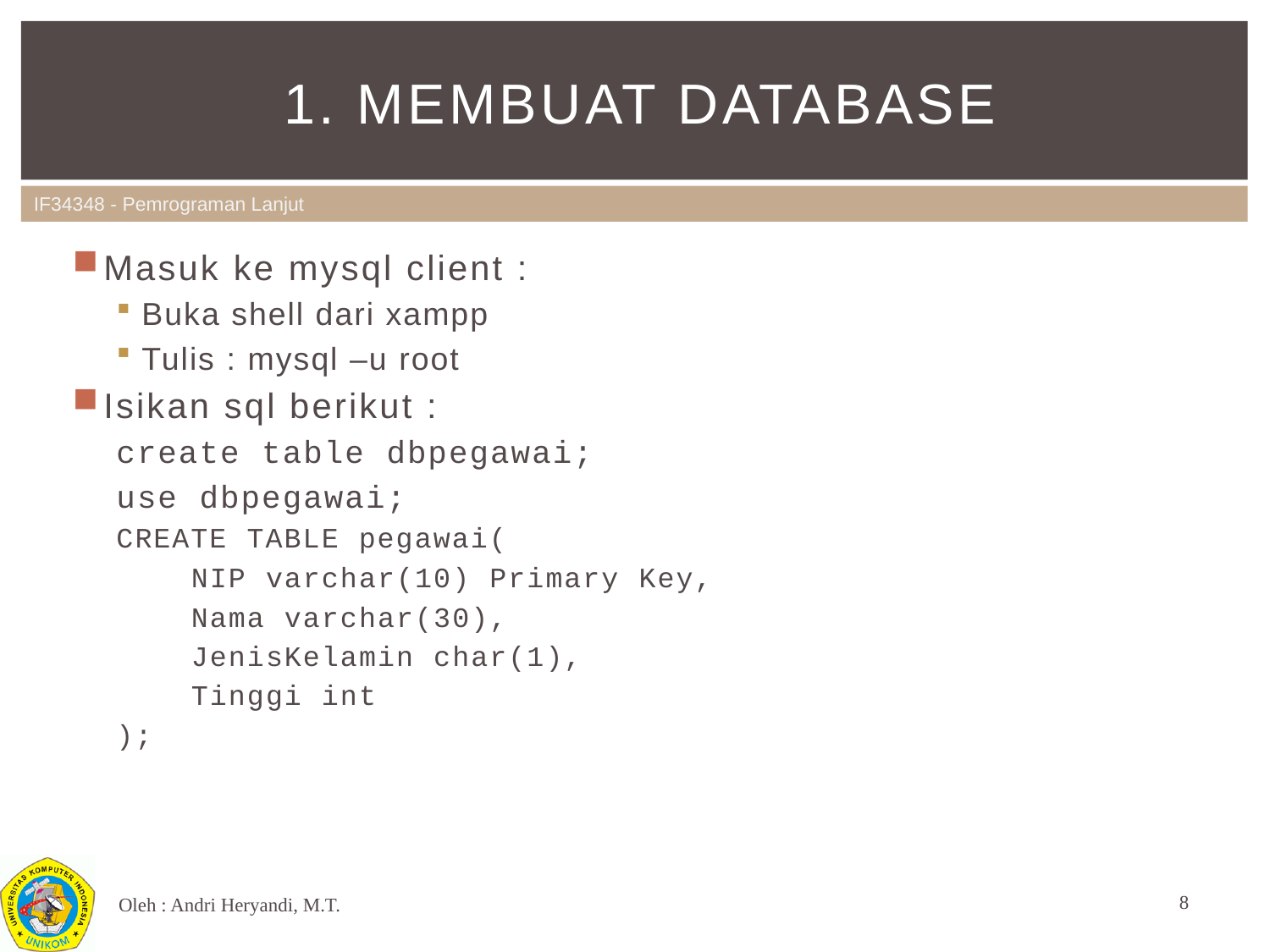

# 1. Membuat Database
Masuk ke mysql client :
Buka shell dari xampp
Tulis : mysql –u root
Isikan sql berikut :
create table dbpegawai;
use dbpegawai;
CREATE TABLE pegawai(
    NIP varchar(10) Primary Key,
    Nama varchar(30),
    JenisKelamin char(1),
    Tinggi int
);

8
Oleh : Andri Heryandi, M.T.